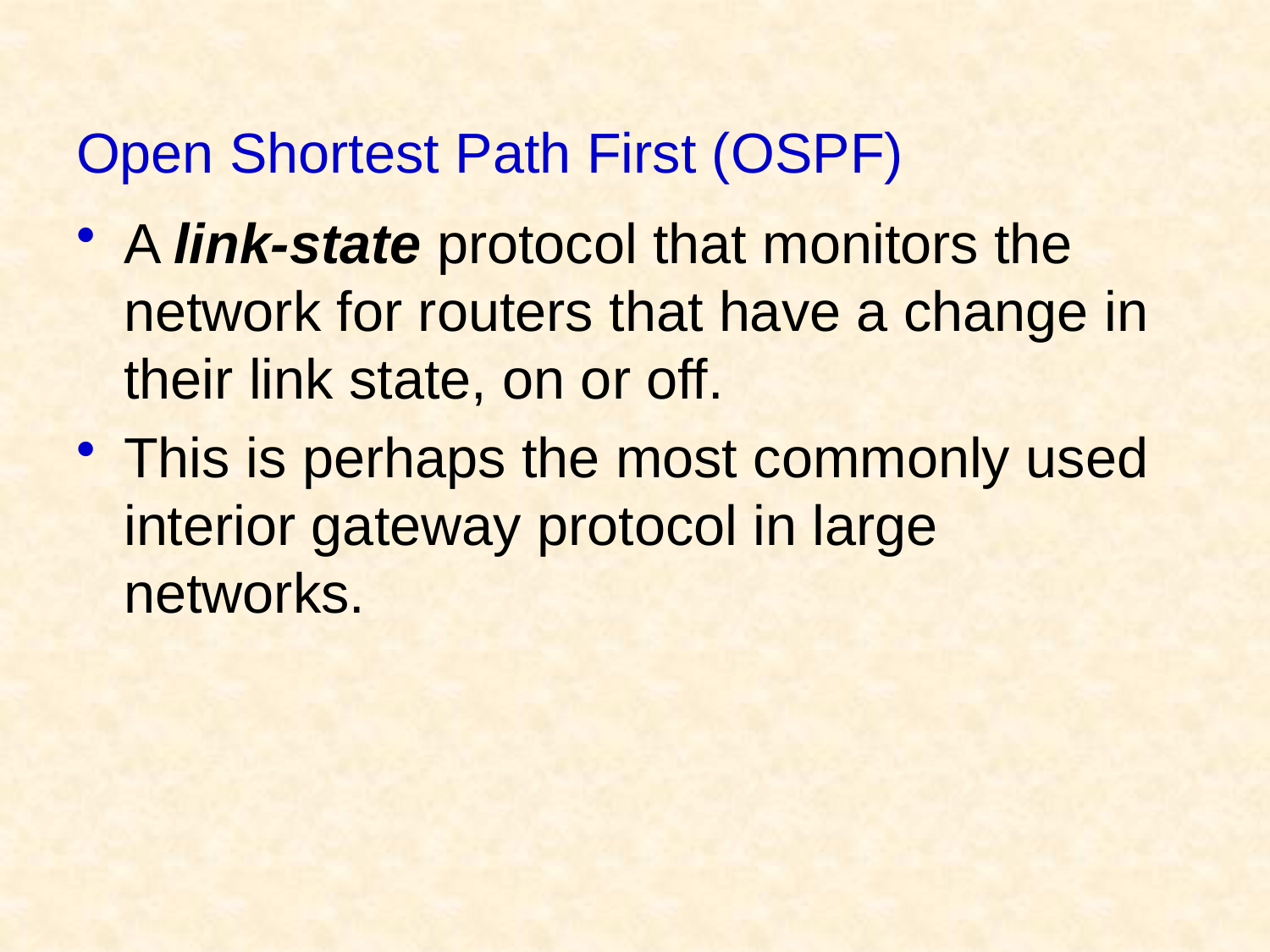

# Open Shortest Path First (OSPF)
A link-state protocol that monitors the network for routers that have a change in their link state, on or off.
This is perhaps the most commonly used interior gateway protocol in large networks.

16